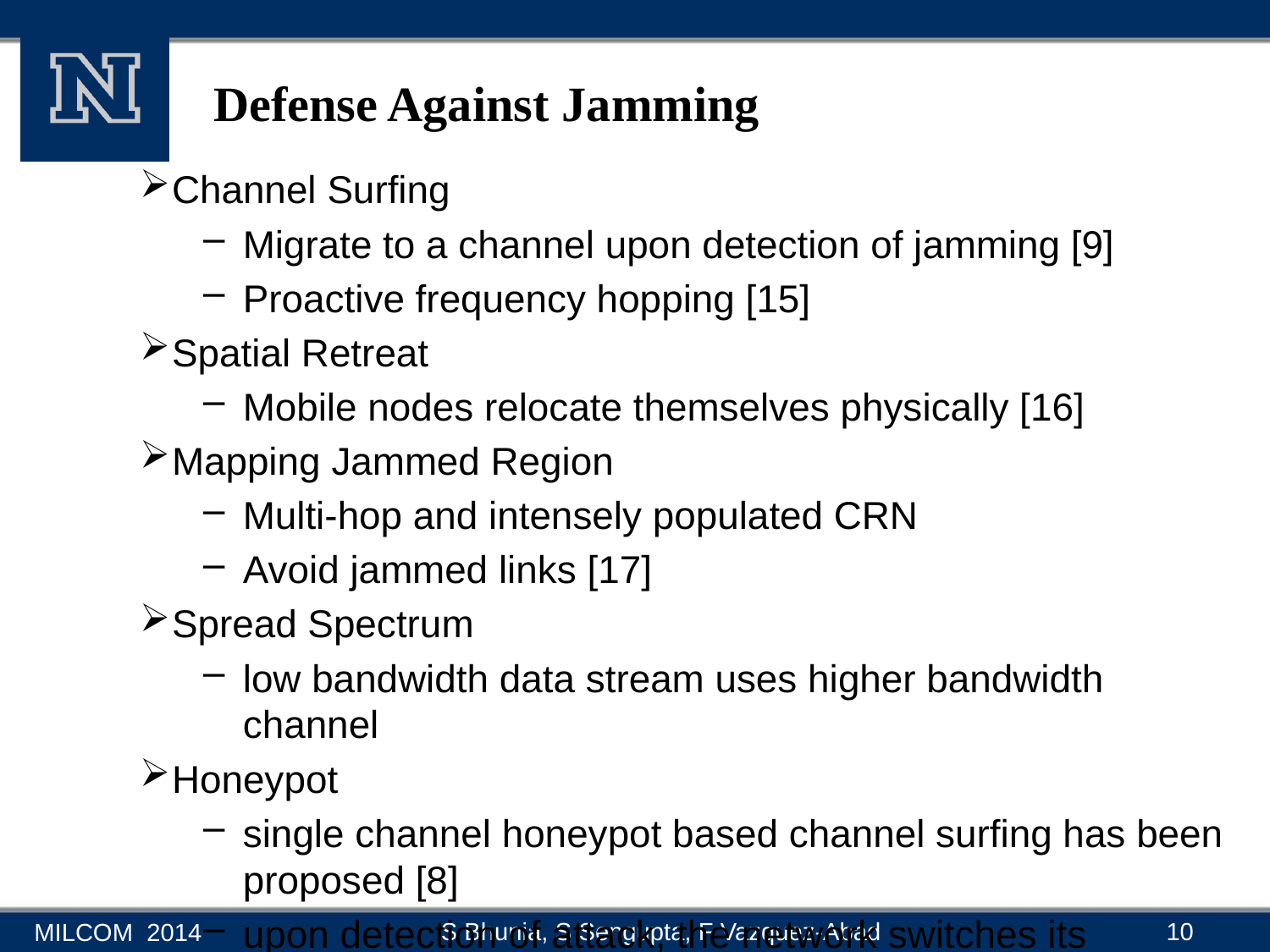

# Defense Against Jamming
Channel Surfing
Migrate to a channel upon detection of jamming [9]
Proactive frequency hopping [15]
Spatial Retreat
Mobile nodes relocate themselves physically [16]
Mapping Jammed Region
Multi-hop and intensely populated CRN
Avoid jammed links [17]
Spread Spectrum
low bandwidth data stream uses higher bandwidth channel
Honeypot
single channel honeypot based channel surfing has been proposed [8]
upon detection of attack, the network switches its channel

10